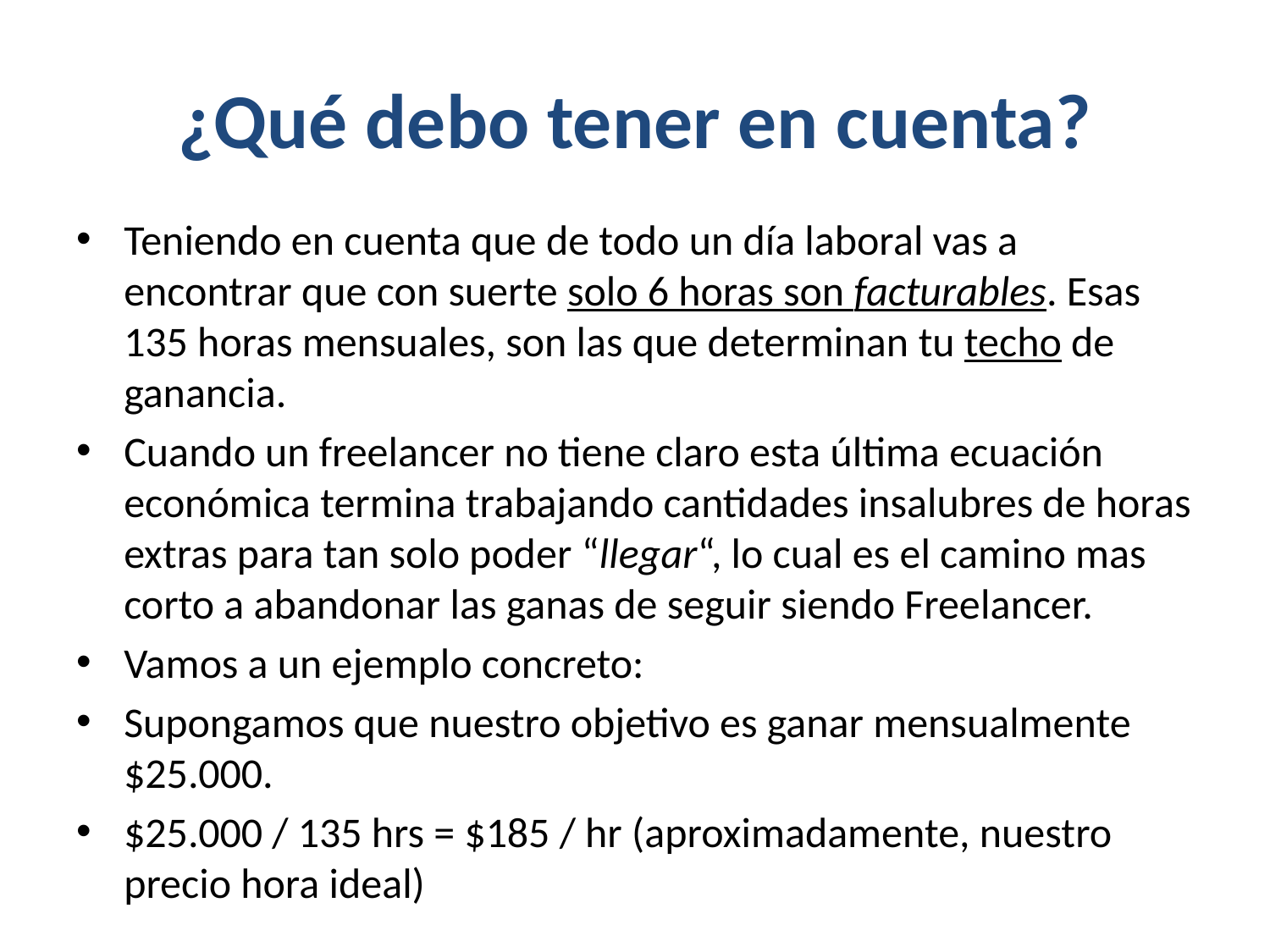

# ¿Qué debo tener en cuenta?
Teniendo en cuenta que de todo un día laboral vas a encontrar que con suerte solo 6 horas son facturables. Esas 135 horas mensuales, son las que determinan tu techo de ganancia.
Cuando un freelancer no tiene claro esta última ecuación económica termina trabajando cantidades insalubres de horas extras para tan solo poder “llegar“, lo cual es el camino mas corto a abandonar las ganas de seguir siendo Freelancer.
Vamos a un ejemplo concreto:
Supongamos que nuestro objetivo es ganar mensualmente $25.000.
$25.000 / 135 hrs = $185 / hr (aproximadamente, nuestro precio hora ideal)